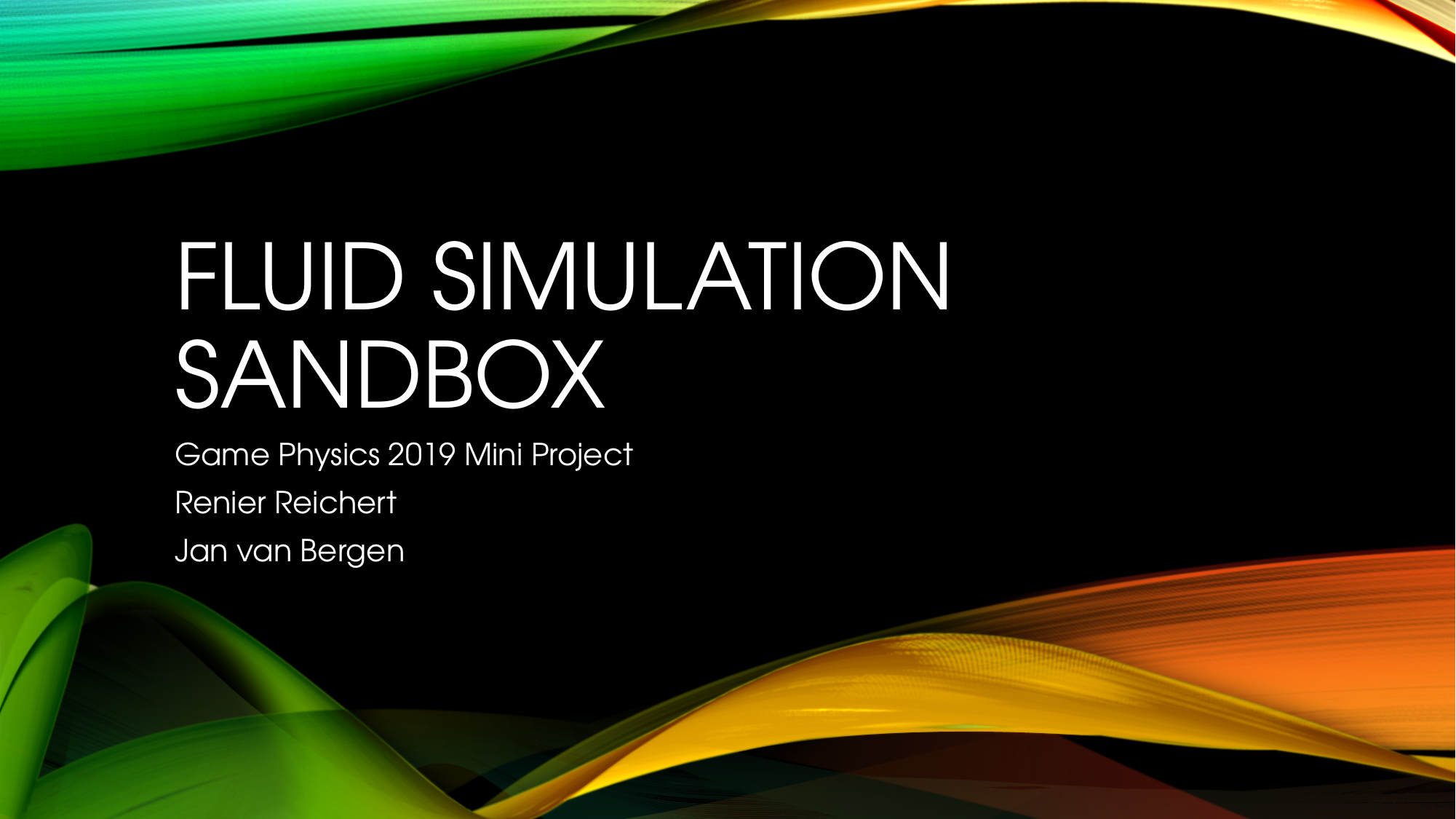

# Fluid simulation sandbox
Game Physics 2019 Mini Project
Renier Reichert
Jan van Bergen